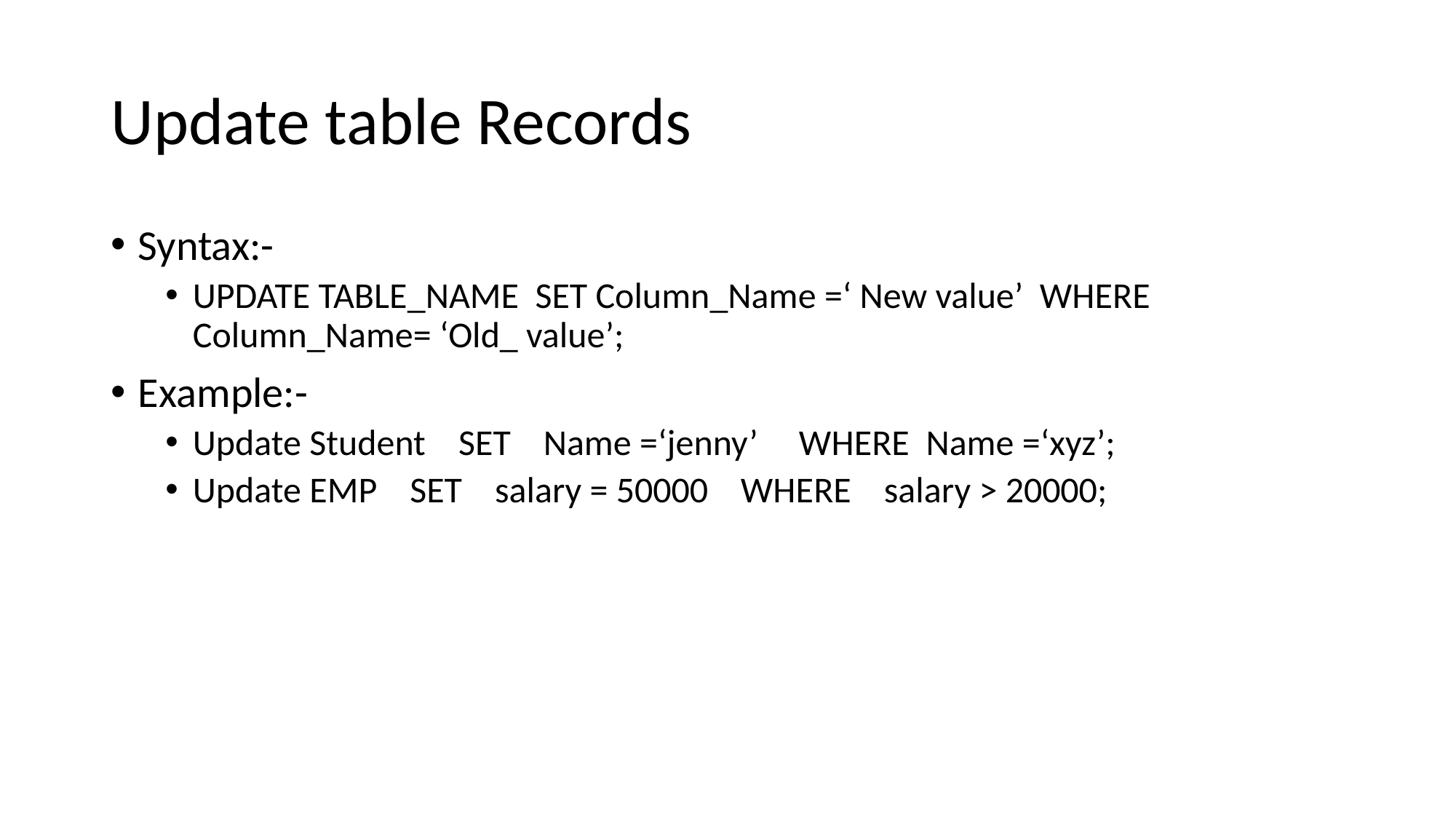

# Update table Records
Syntax:-
UPDATE TABLE_NAME  SET Column_Name =‘ New value’  WHERE  Column_Name= ‘Old_ value’;
Example:-
Update Student    SET    Name =‘jenny’     WHERE  Name =‘xyz’;
Update EMP    SET    salary = 50000    WHERE    salary > 20000;